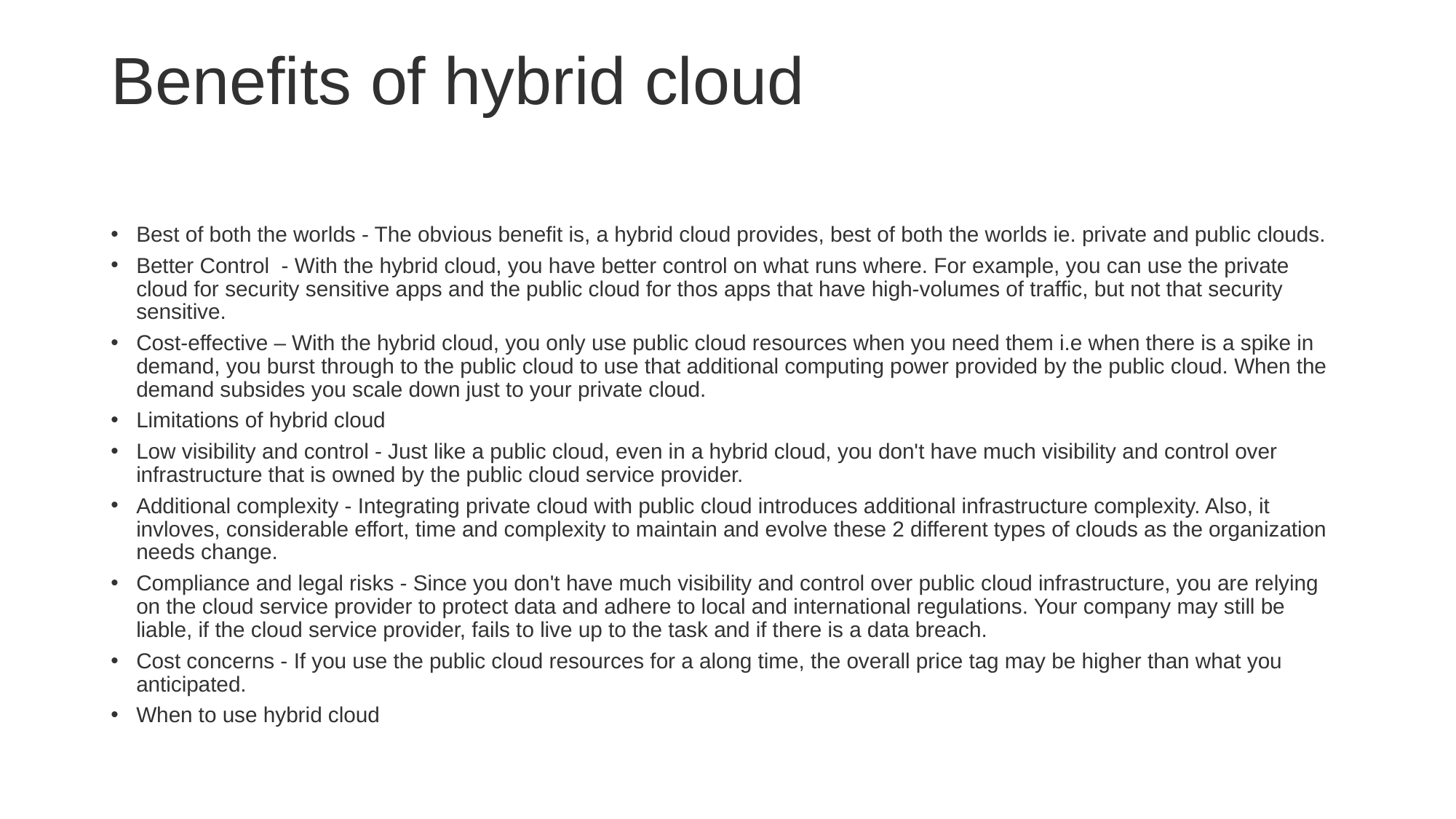

# Benefits of hybrid cloud
Best of both the worlds - The obvious benefit is, a hybrid cloud provides, best of both the worlds ie. private and public clouds.
Better Control  - With the hybrid cloud, you have better control on what runs where. For example, you can use the private cloud for security sensitive apps and the public cloud for thos apps that have high-volumes of traffic, but not that security sensitive.
Cost-effective – With the hybrid cloud, you only use public cloud resources when you need them i.e when there is a spike in demand, you burst through to the public cloud to use that additional computing power provided by the public cloud. When the demand subsides you scale down just to your private cloud.
Limitations of hybrid cloud
Low visibility and control - Just like a public cloud, even in a hybrid cloud, you don't have much visibility and control over infrastructure that is owned by the public cloud service provider.
Additional complexity - Integrating private cloud with public cloud introduces additional infrastructure complexity. Also, it invloves, considerable effort, time and complexity to maintain and evolve these 2 different types of clouds as the organization needs change.
Compliance and legal risks - Since you don't have much visibility and control over public cloud infrastructure, you are relying on the cloud service provider to protect data and adhere to local and international regulations. Your company may still be liable, if the cloud service provider, fails to live up to the task and if there is a data breach.
Cost concerns - If you use the public cloud resources for a along time, the overall price tag may be higher than what you anticipated.
When to use hybrid cloud